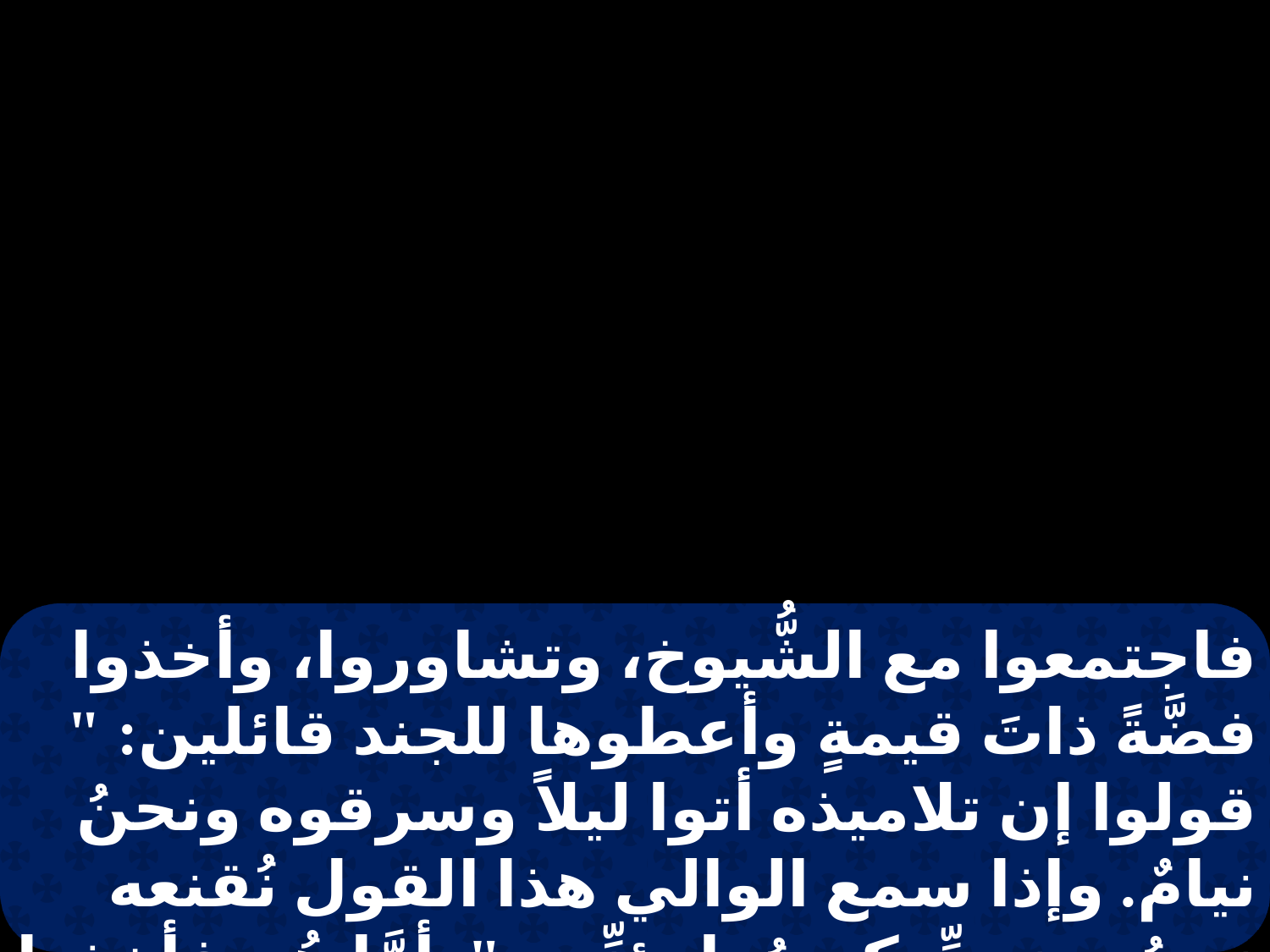

فاجتمعوا مع الشُّيوخ، وتشاوروا، وأخذوا فضَّةً ذاتَ قيمةٍ وأعطوها للجند قائلين: " قولوا‎ إن تلاميذه أتوا ليلاً وسرقوه ونحنُ نيامٌ. وإذا سمع الوالي هذا القول نُقنعه نحنُ، ونصيِّركم مُطمئنِّين ". أمَّا هُم فأخذوا الفضَّة‎ وفعلوا كما علَّموهم،